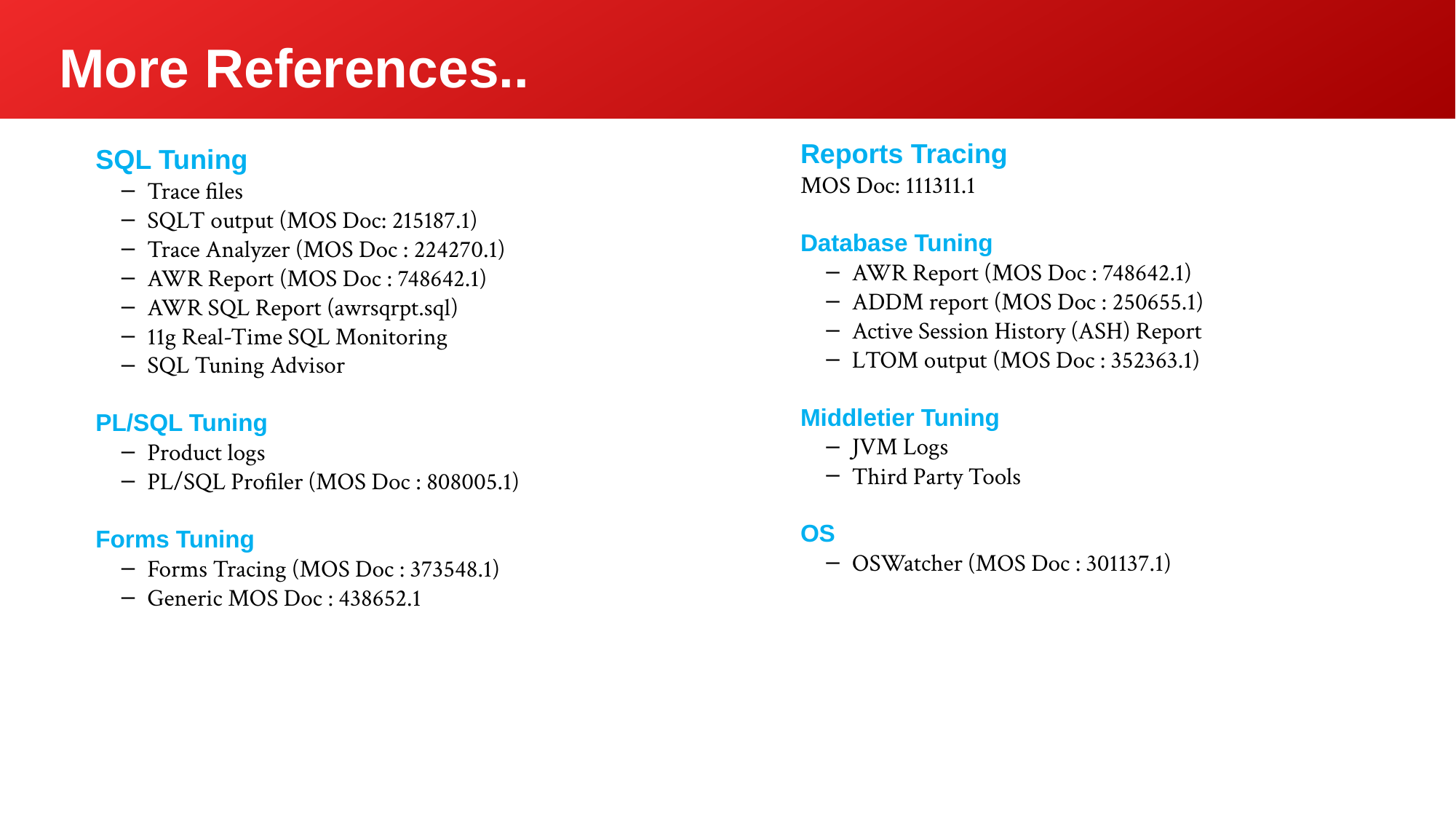

More References..
SQL Tuning
Trace files
SQLT output (MOS Doc: 215187.1)
Trace Analyzer (MOS Doc : 224270.1)
AWR Report (MOS Doc : 748642.1)
AWR SQL Report (awrsqrpt.sql)
11g Real-Time SQL Monitoring
SQL Tuning Advisor

PL/SQL Tuning
Product logs
PL/SQL Profiler (MOS Doc : 808005.1)

Forms Tuning
Forms Tracing (MOS Doc : 373548.1)
Generic MOS Doc : 438652.1
Reports Tracing
MOS Doc: 111311.1

Database Tuning
AWR Report (MOS Doc : 748642.1)
ADDM report (MOS Doc : 250655.1)
Active Session History (ASH) Report
LTOM output (MOS Doc : 352363.1)

Middletier Tuning
JVM Logs
Third Party Tools

OS
OSWatcher (MOS Doc : 301137.1)